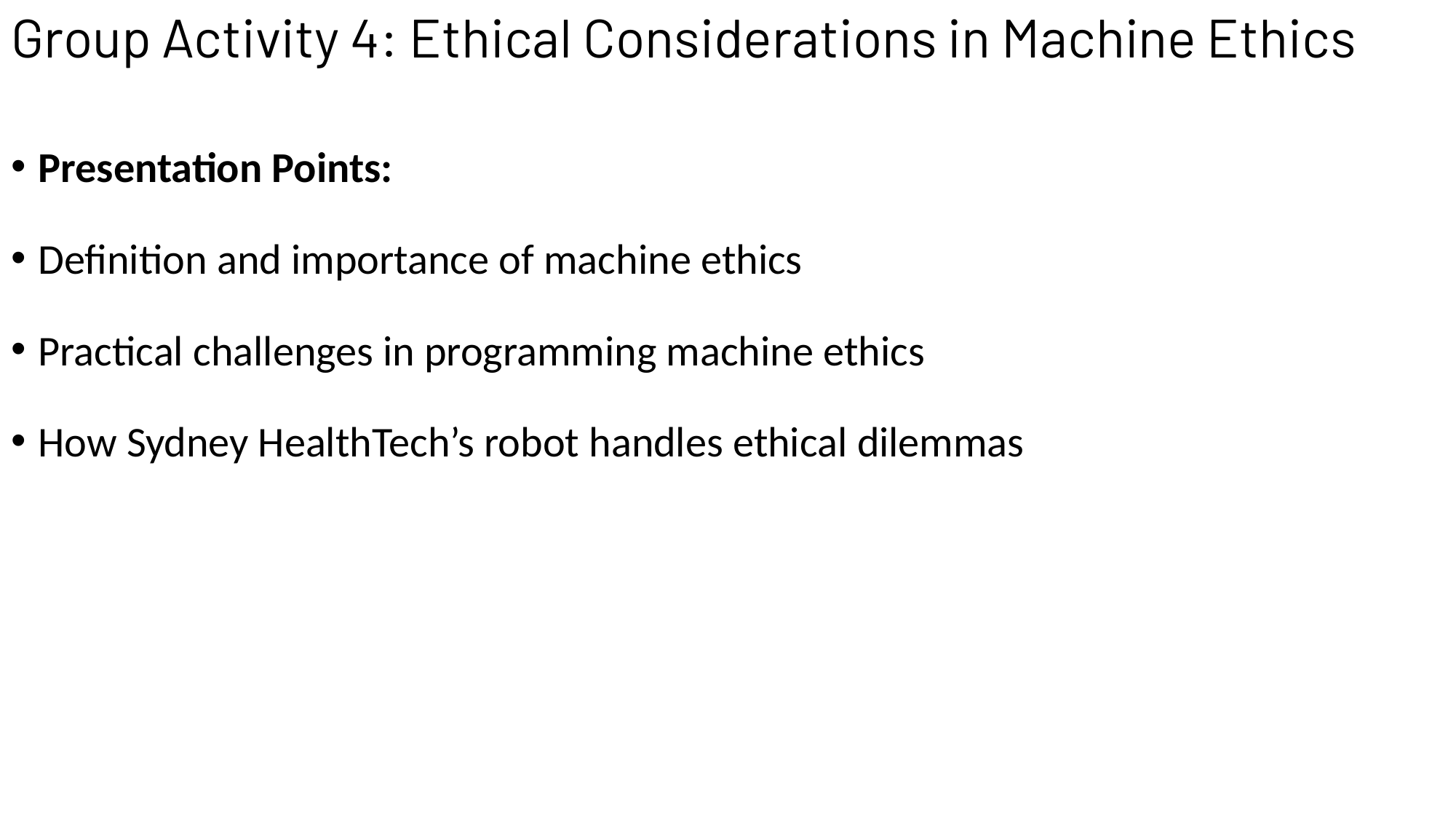

# Group Activity 4: Ethical Considerations in Machine Ethics
Presentation Points:
Definition and importance of machine ethics
Practical challenges in programming machine ethics
How Sydney HealthTech’s robot handles ethical dilemmas